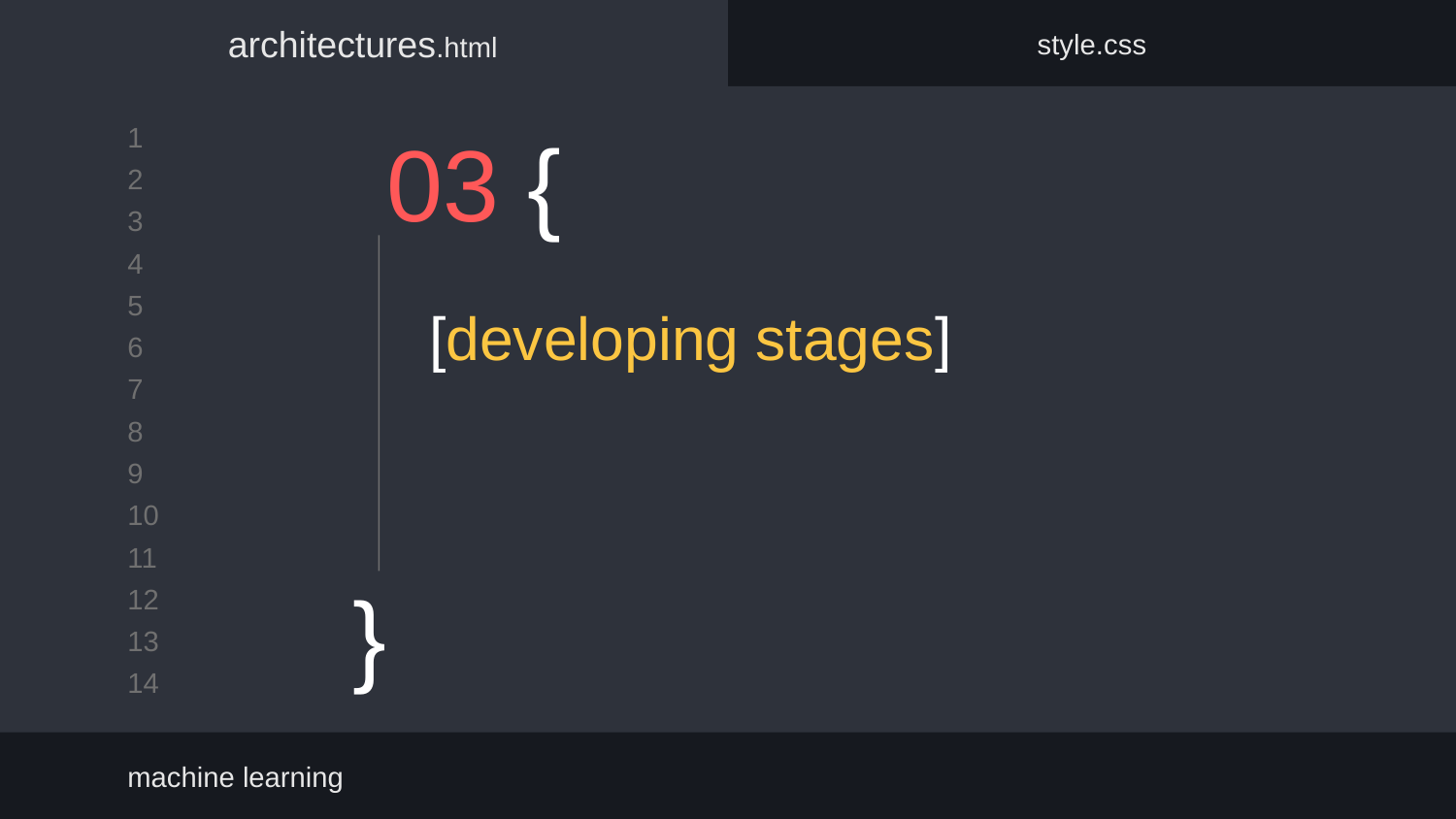

architectures.html
style.css
# 03 {
[developing stages]

}
machine learning